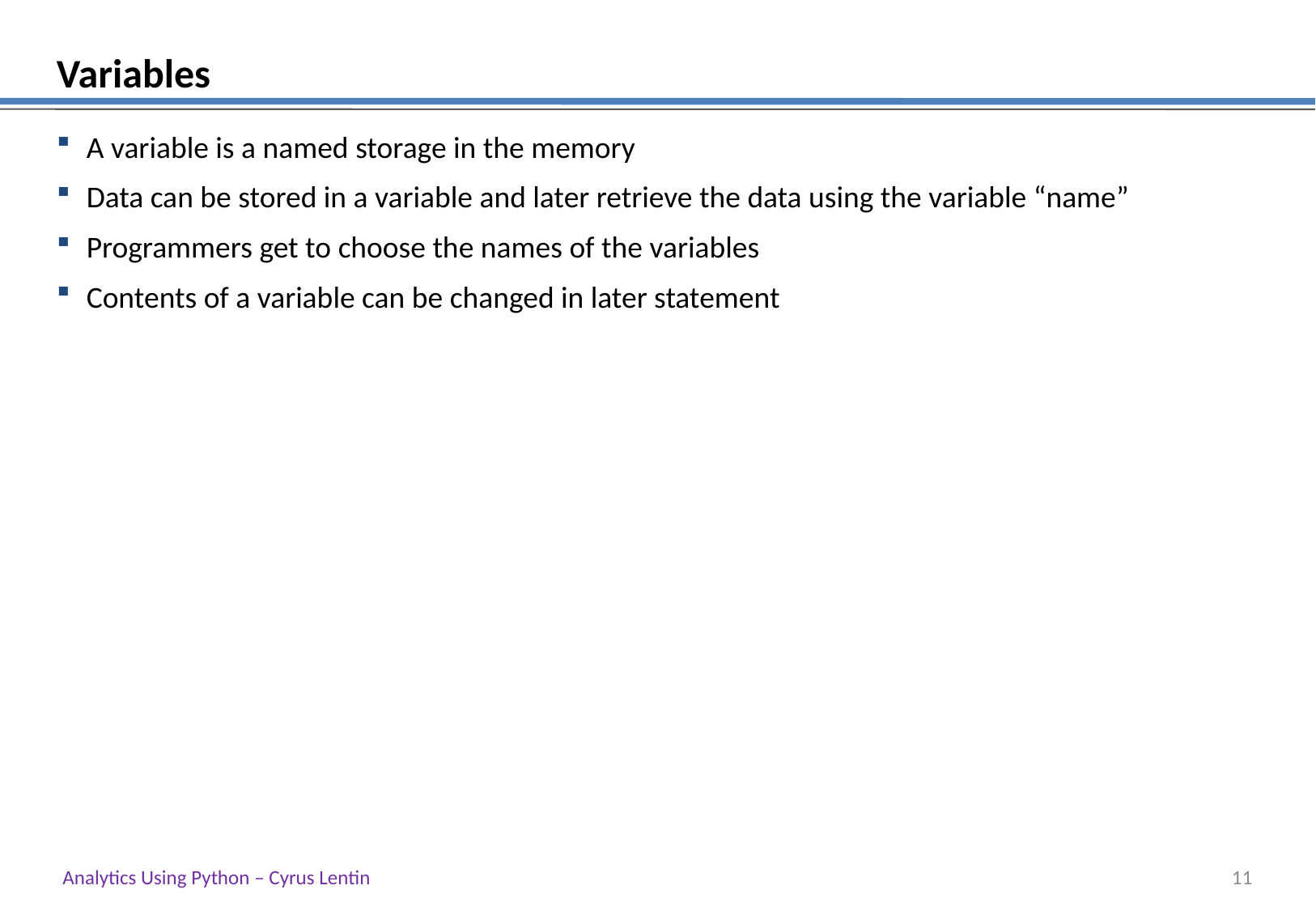

# Variables
A variable is a named storage in the memory
Data can be stored in a variable and later retrieve the data using the variable “name”
Programmers get to choose the names of the variables
Contents of a variable can be changed in later statement

Analytics Using Python – Cyrus Lentin
11